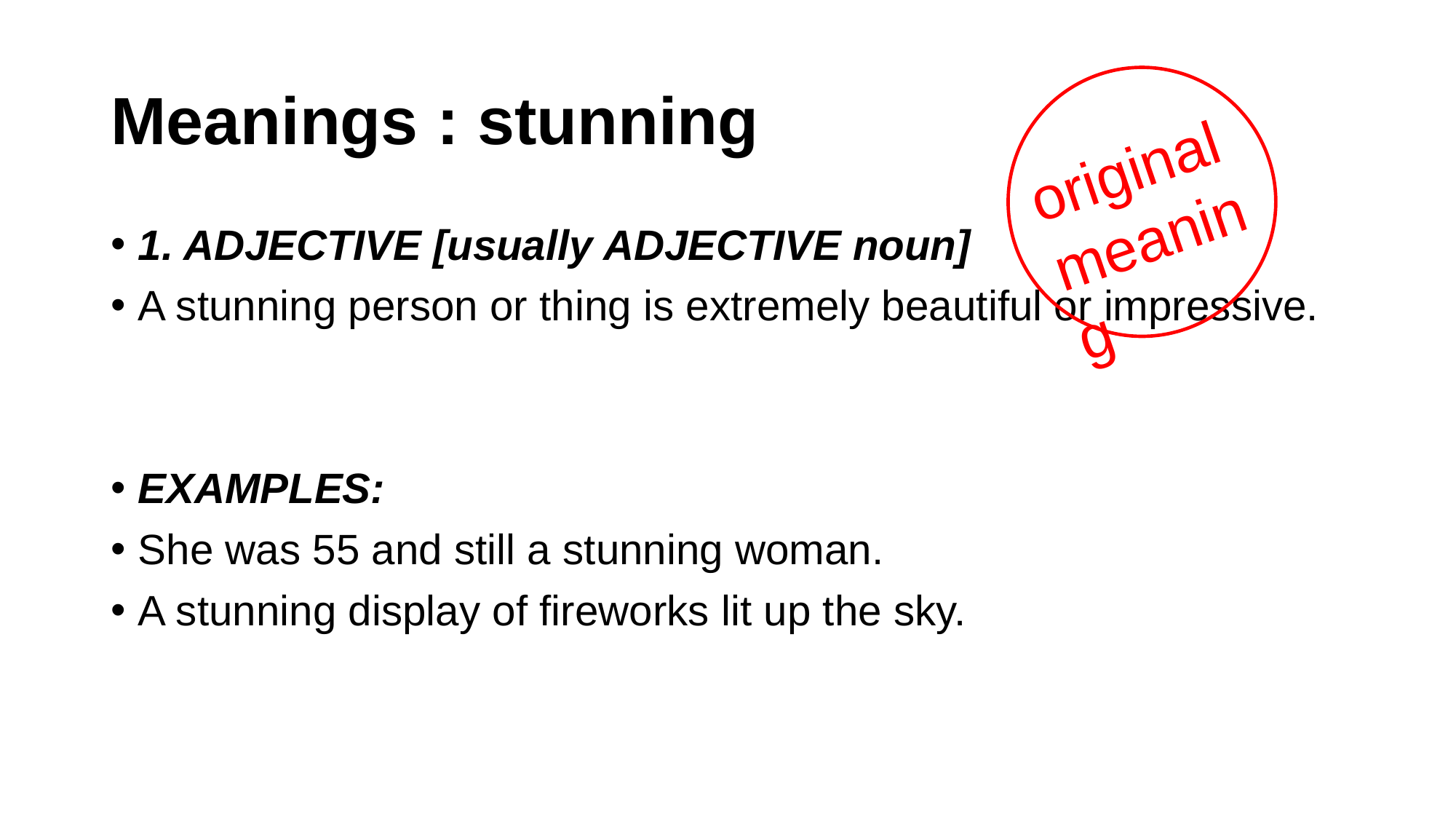

# Meanings : stunning

original meaning
1. ADJECTIVE [usually ADJECTIVE noun]
A stunning person or thing is extremely beautiful or impressive.

EXAMPLES:
She was 55 and still a stunning woman.
A stunning display of fireworks lit up the sky.